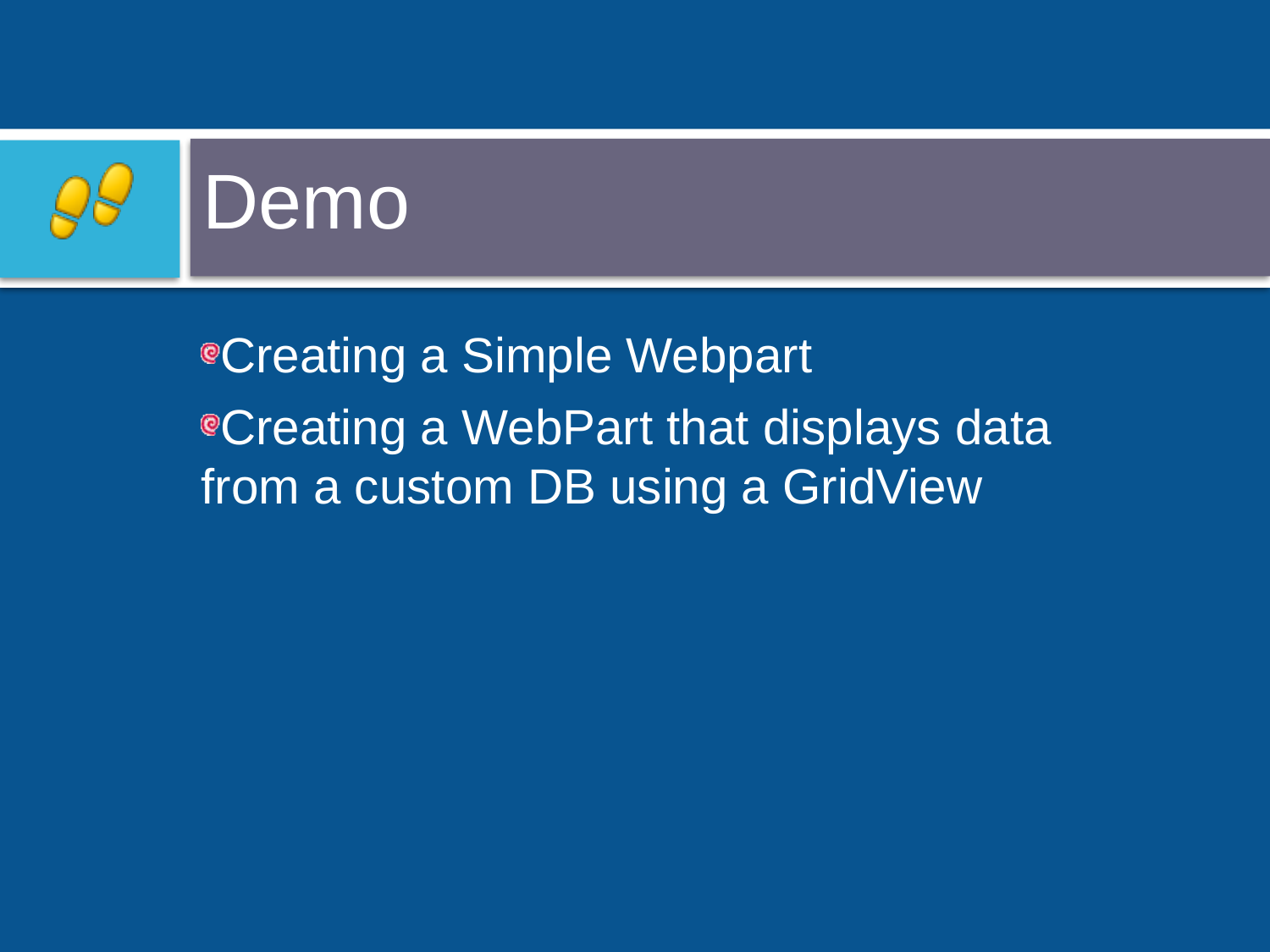

# Demo
Creating a Simple Webpart
Creating a WebPart that displays data from a custom DB using a GridView